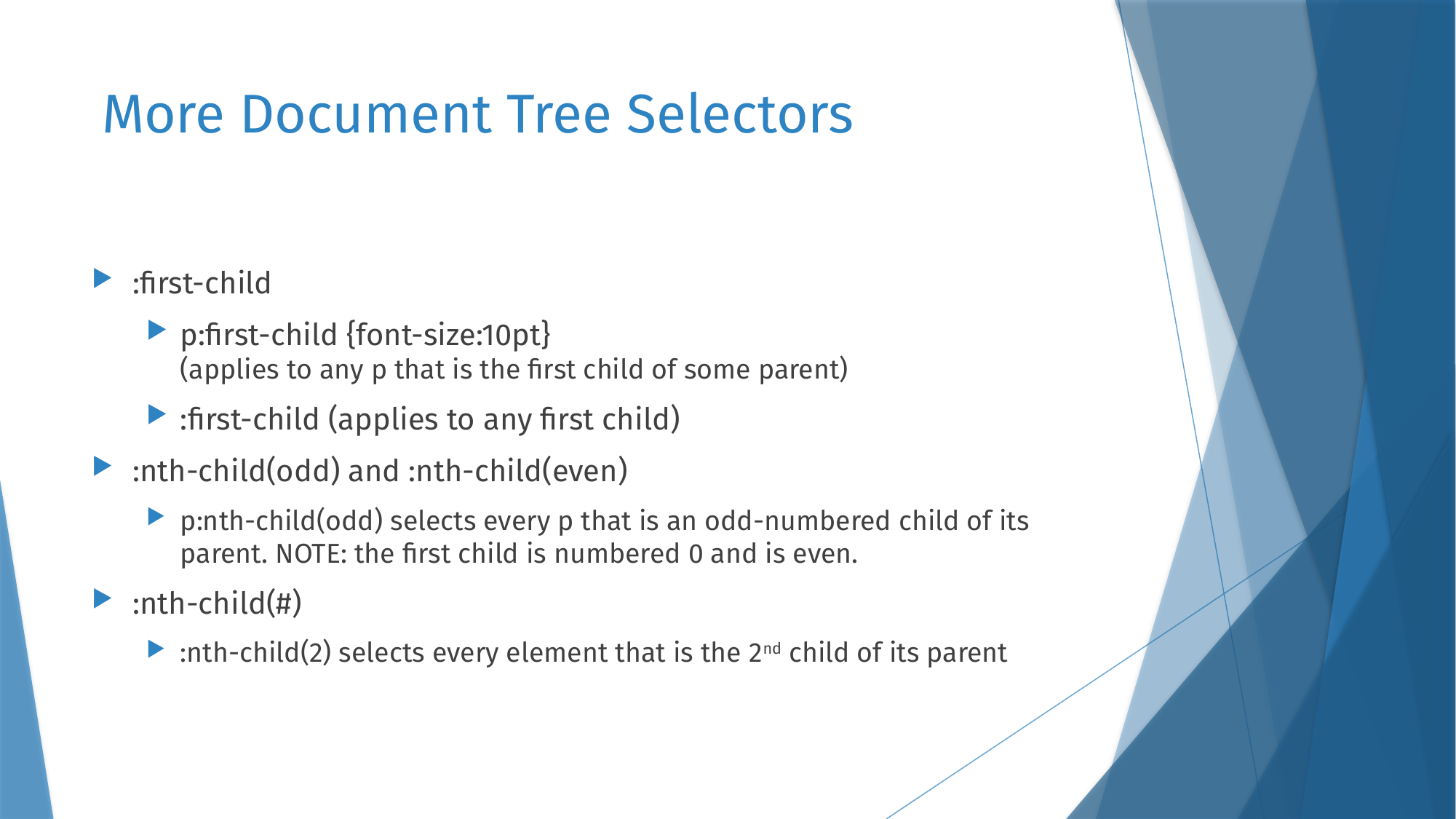

# More Document Tree Selectors
:first-child
p:first-child {font-size:10pt}
(applies to any p that is the first child of some parent)
:first-child (applies to any first child)
:nth-child(odd) and :nth-child(even)
p:nth-child(odd) selects every p that is an odd-numbered child of its parent. NOTE: the first child is numbered 0 and is even.
:nth-child(#)
:nth-child(2) selects every element that is the 2nd child of its parent